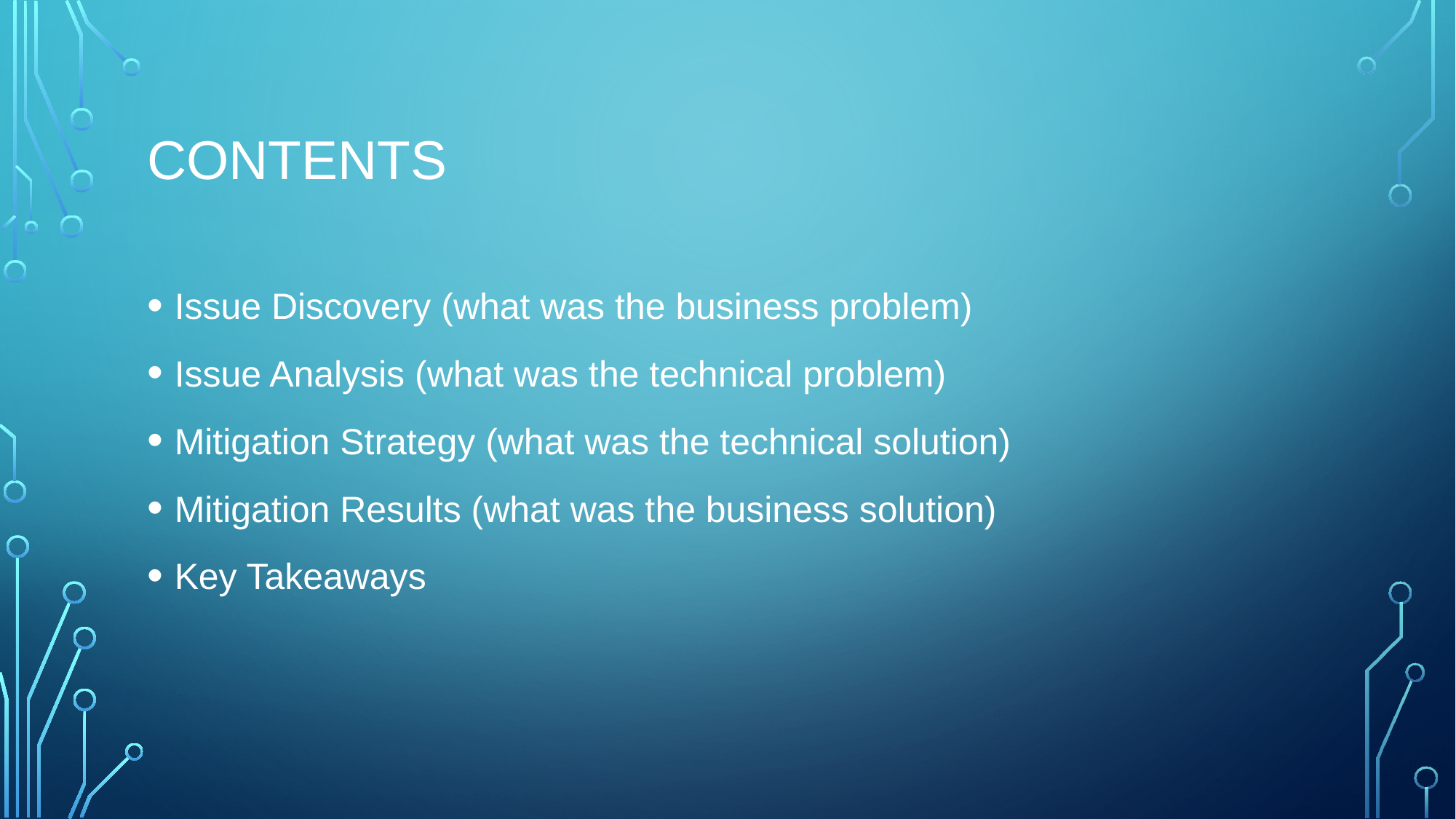

# contents
Issue Discovery (what was the business problem)
Issue Analysis (what was the technical problem)
Mitigation Strategy (what was the technical solution)
Mitigation Results (what was the business solution)
Key Takeaways